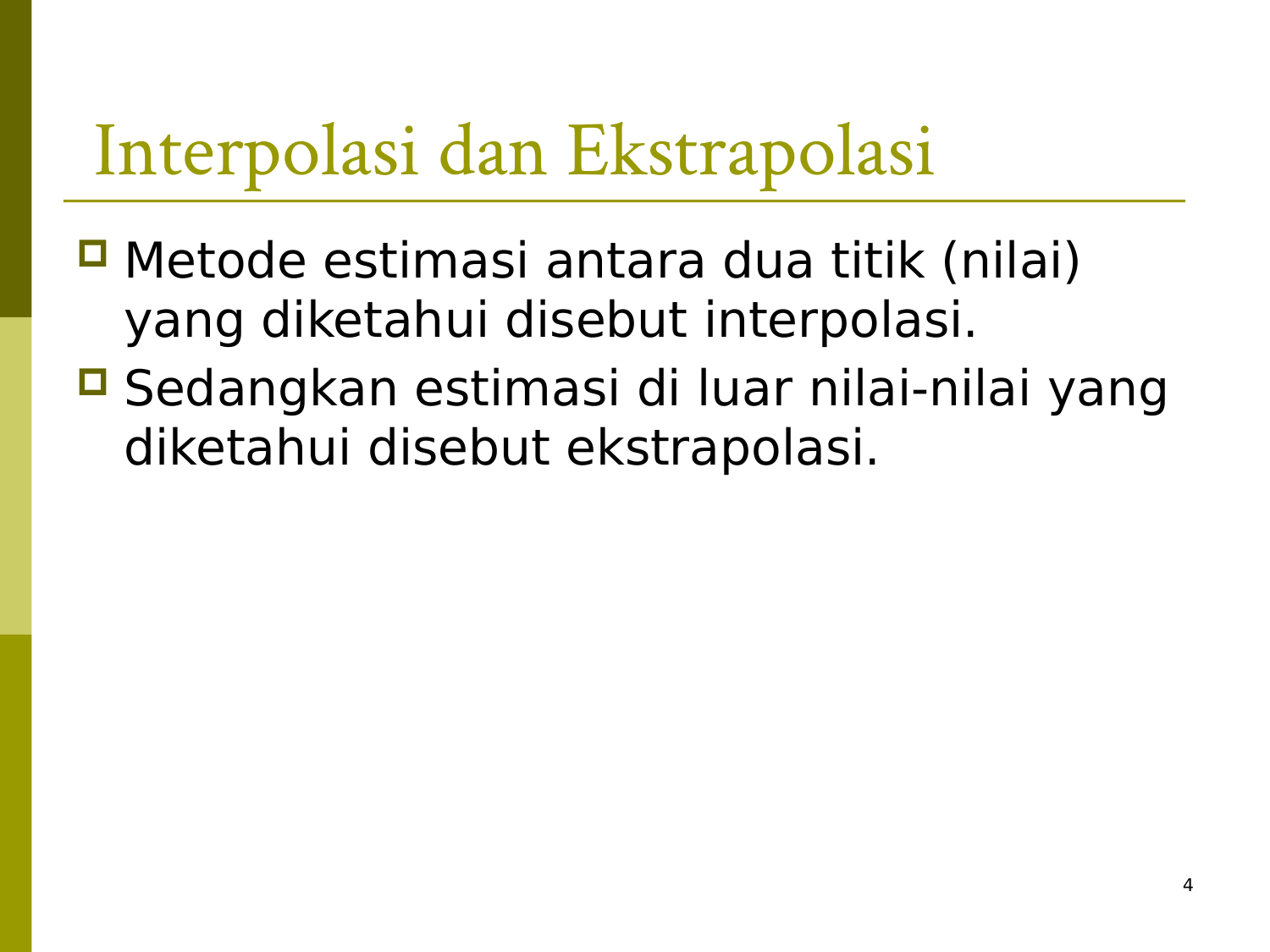

# Interpolasi dan Ekstrapolasi
Metode estimasi antara dua titik (nilai) yang diketahui disebut interpolasi.
Sedangkan estimasi di luar nilai-nilai yang diketahui disebut ekstrapolasi.

4